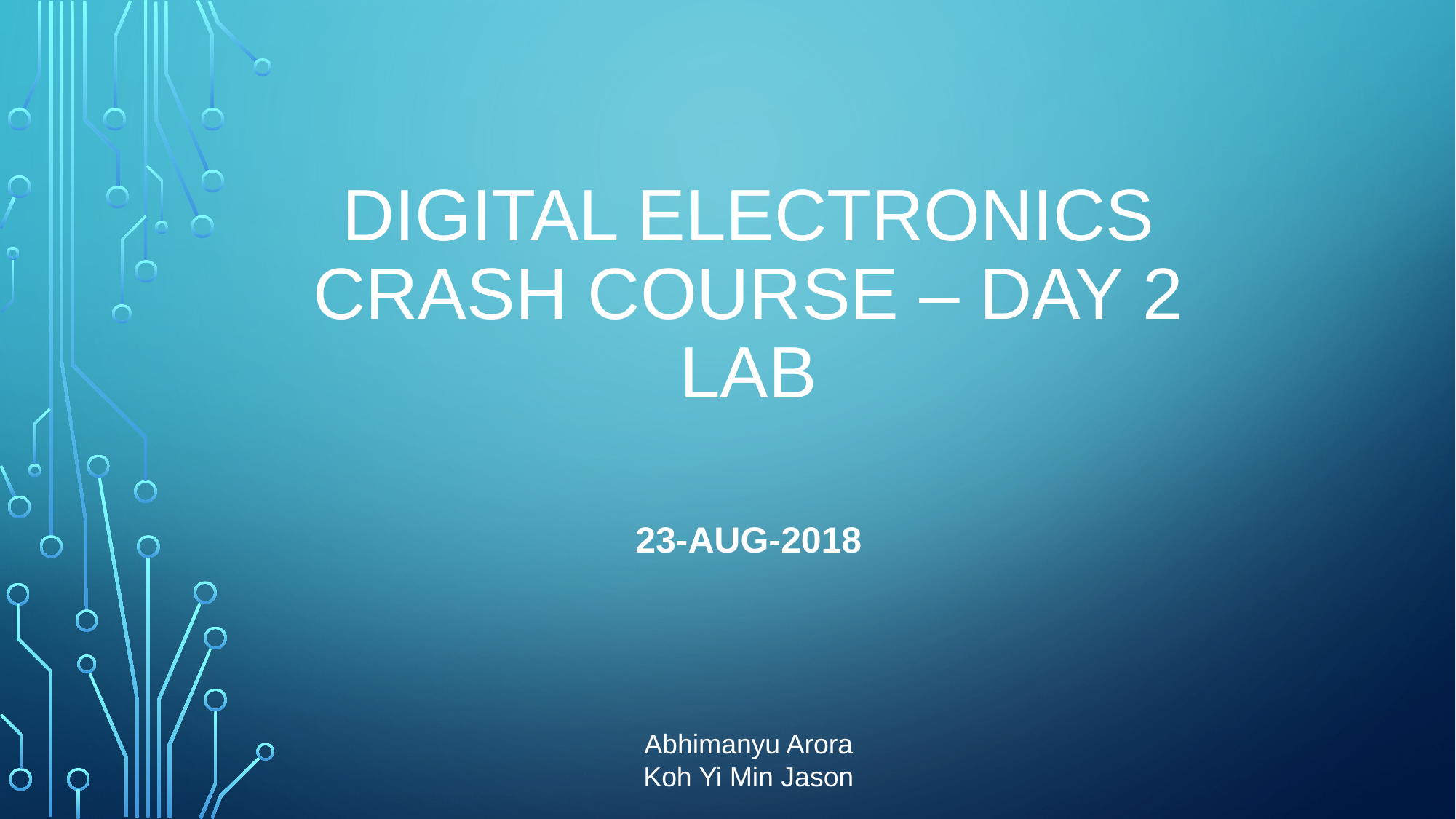

# Digital Electronics Crash course – day 2 Lab
23-AUG-2018
Abhimanyu Arora
Koh Yi Min Jason